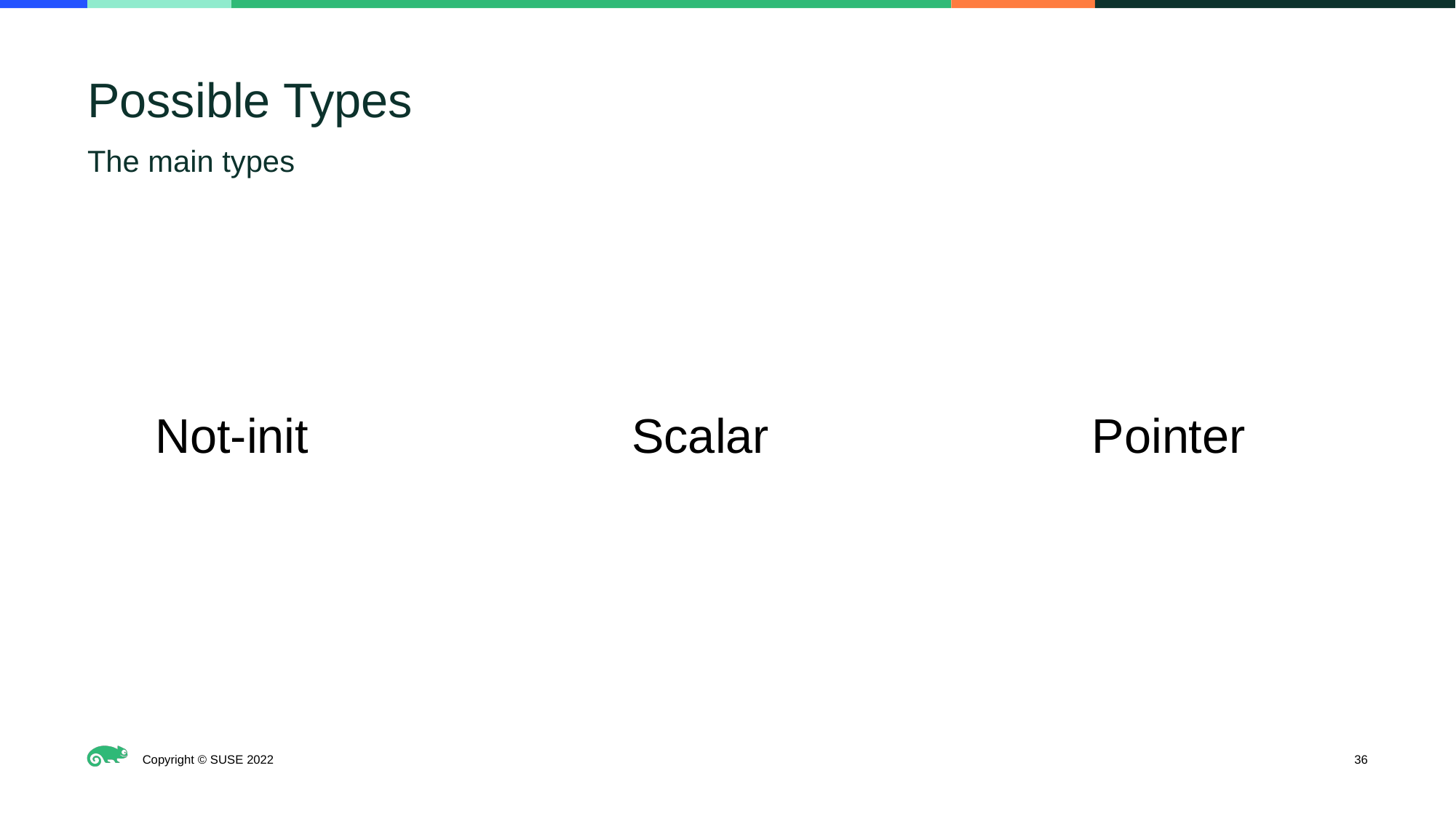

# Possible Types
The main types
Not-init
Scalar
Pointer
36